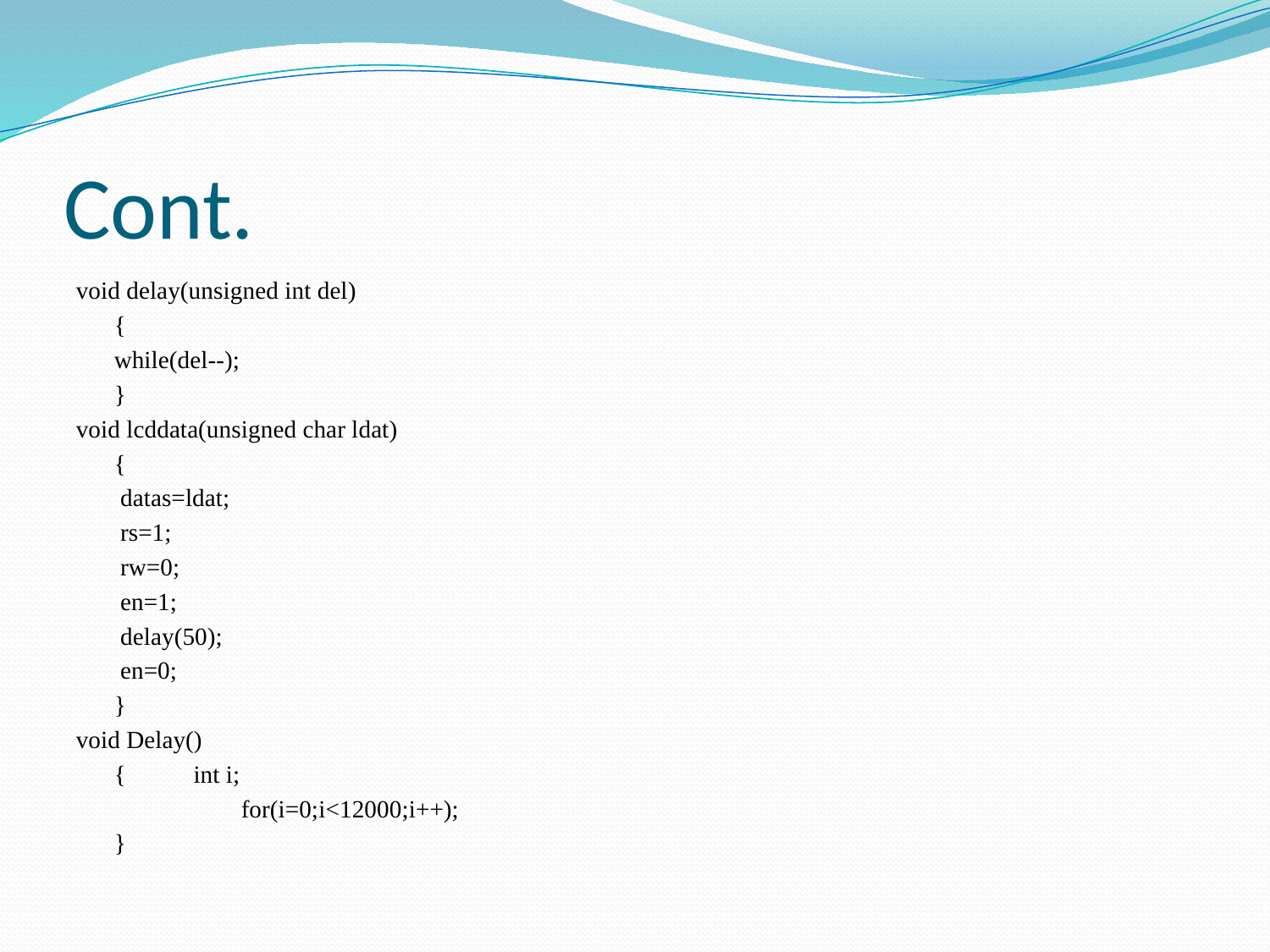

# Cont.
void delay(unsigned int del)
	{
	while(del--);
 	}
void lcddata(unsigned char ldat)
	{
	 datas=ldat;
	 rs=1;
	 rw=0;
	 en=1;
   	 delay(50);
	 en=0;
 	}
void Delay()
	{           int i;
		for(i=0;i<12000;i++);
	}